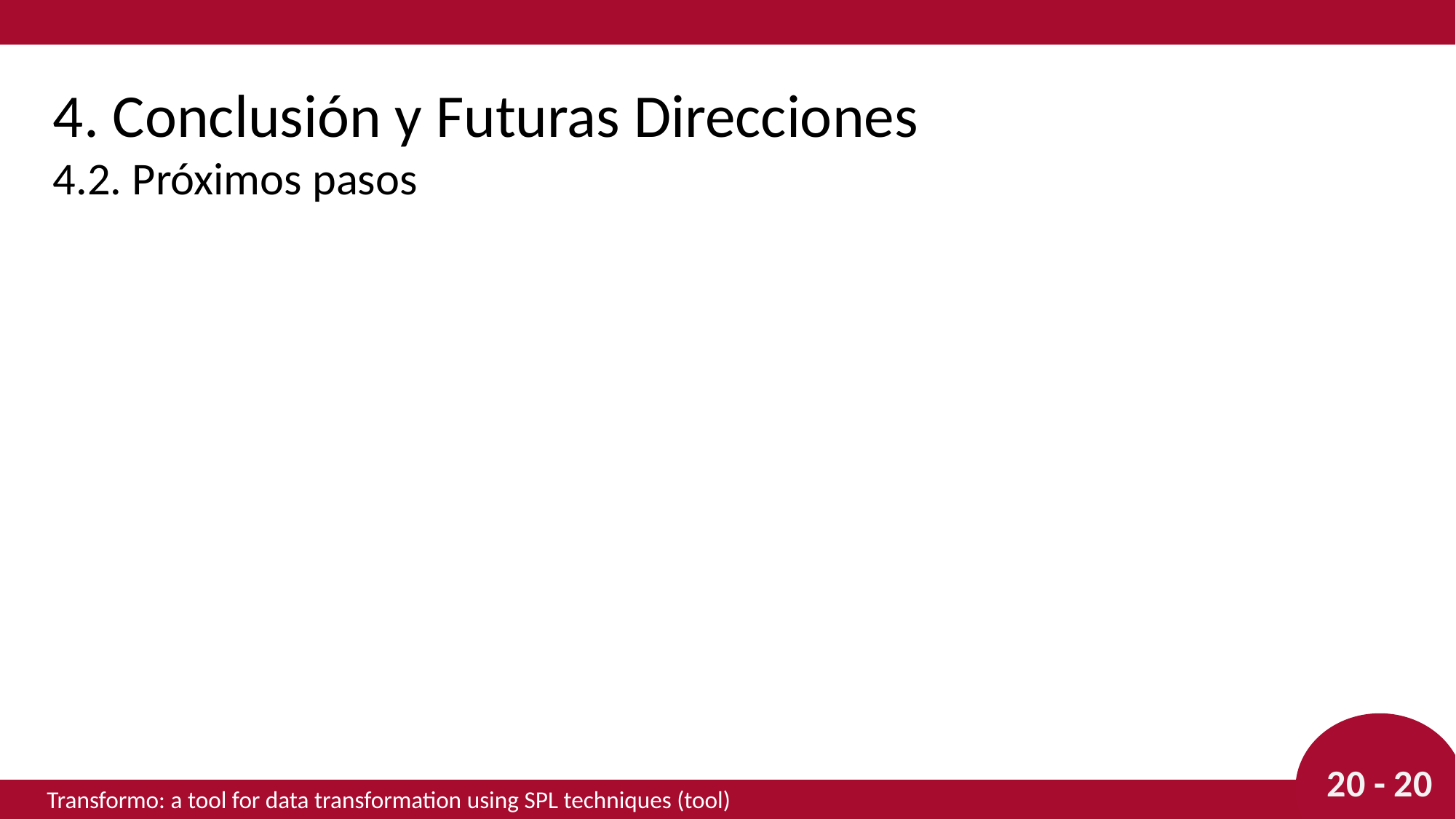

4. Conclusión y Futuras Direcciones
4.2. Próximos pasos

20 - 20
Transformo: a tool for data transformation using SPL techniques (tool)